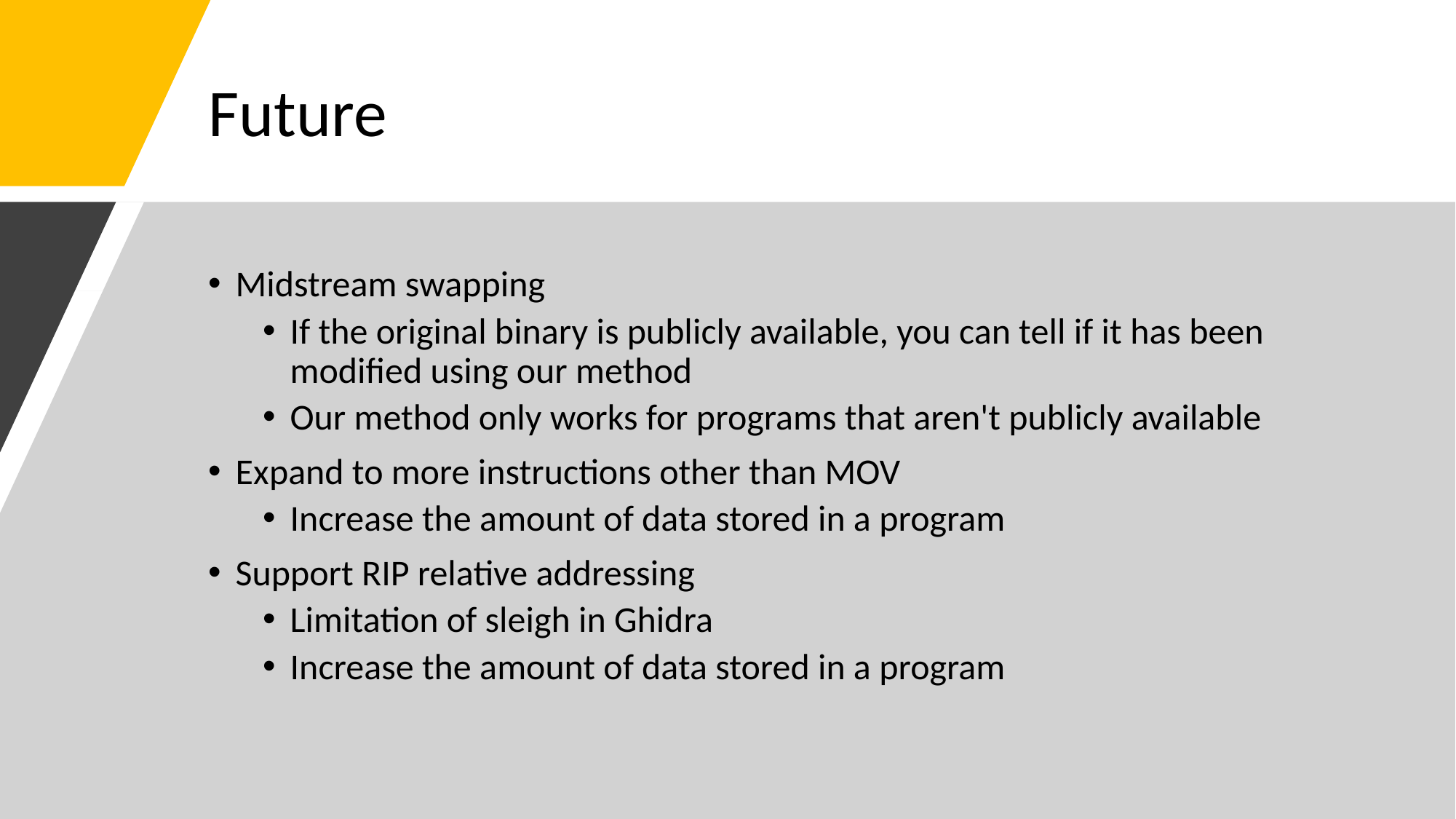

# Future

Midstream swapping
If the original binary is publicly available, you can tell if it has been modified using our method
Our method only works for programs that aren't publicly available
Expand to more instructions other than MOV
Increase the amount of data stored in a program
Support RIP relative addressing
Limitation of sleigh in Ghidra
Increase the amount of data stored in a program